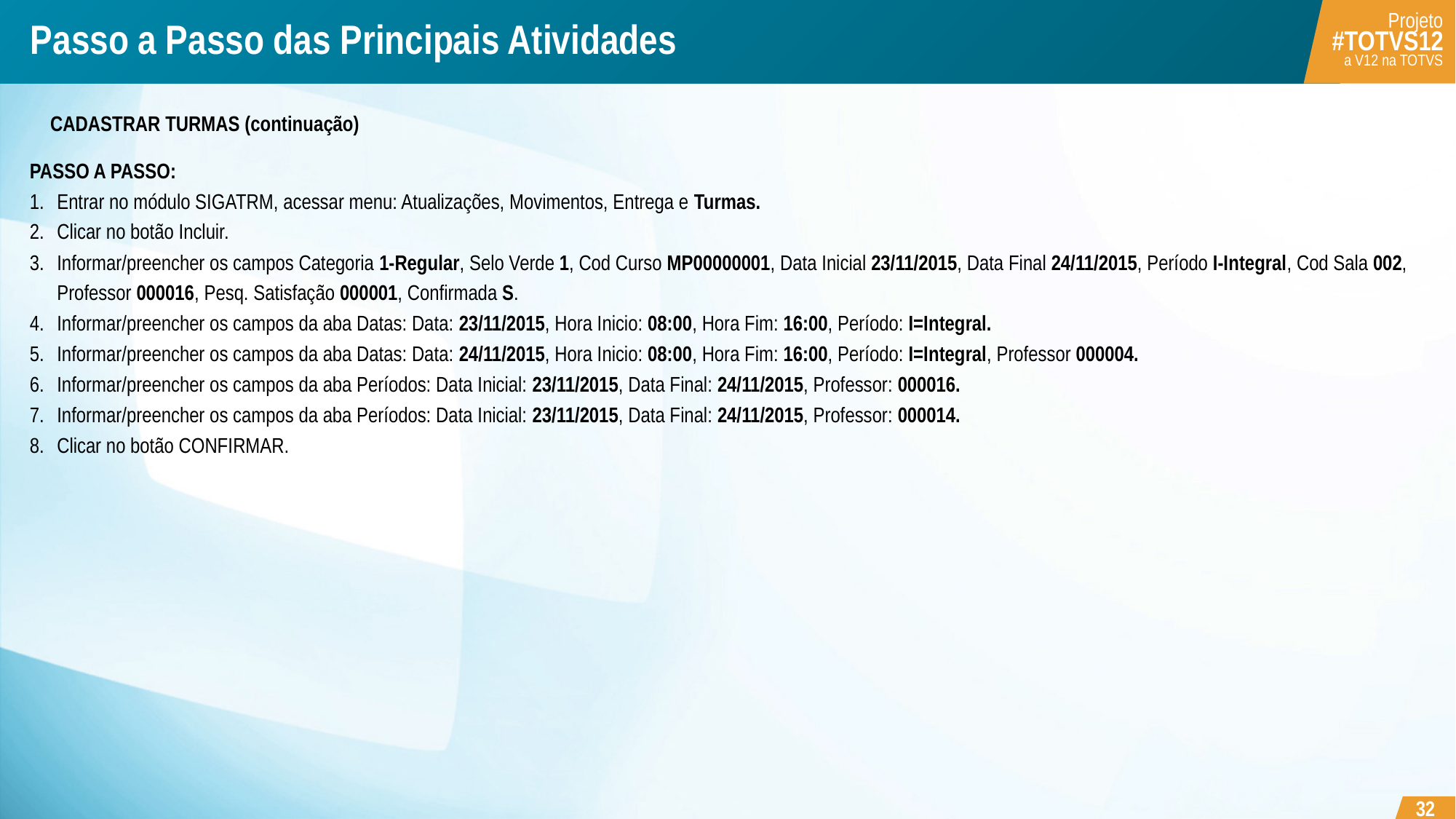

# Passo a Passo das Principais Atividades
CADASTRAR TURMAS (continuação)
PASSO A PASSO:
Entrar no módulo SIGATRM, acessar menu: Atualizações, Movimentos, Entrega e Turmas.
Clicar no botão Incluir.
Informar/preencher os campos Categoria 1-Regular, Selo Verde 1, Cod Curso MP00000001, Data Inicial 23/11/2015, Data Final 24/11/2015, Período I-Integral, Cod Sala 002, Professor 000016, Pesq. Satisfação 000001, Confirmada S.
Informar/preencher os campos da aba Datas: Data: 23/11/2015, Hora Inicio: 08:00, Hora Fim: 16:00, Período: I=Integral.
Informar/preencher os campos da aba Datas: Data: 24/11/2015, Hora Inicio: 08:00, Hora Fim: 16:00, Período: I=Integral, Professor 000004.
Informar/preencher os campos da aba Períodos: Data Inicial: 23/11/2015, Data Final: 24/11/2015, Professor: 000016.
Informar/preencher os campos da aba Períodos: Data Inicial: 23/11/2015, Data Final: 24/11/2015, Professor: 000014.
Clicar no botão CONFIRMAR.
32